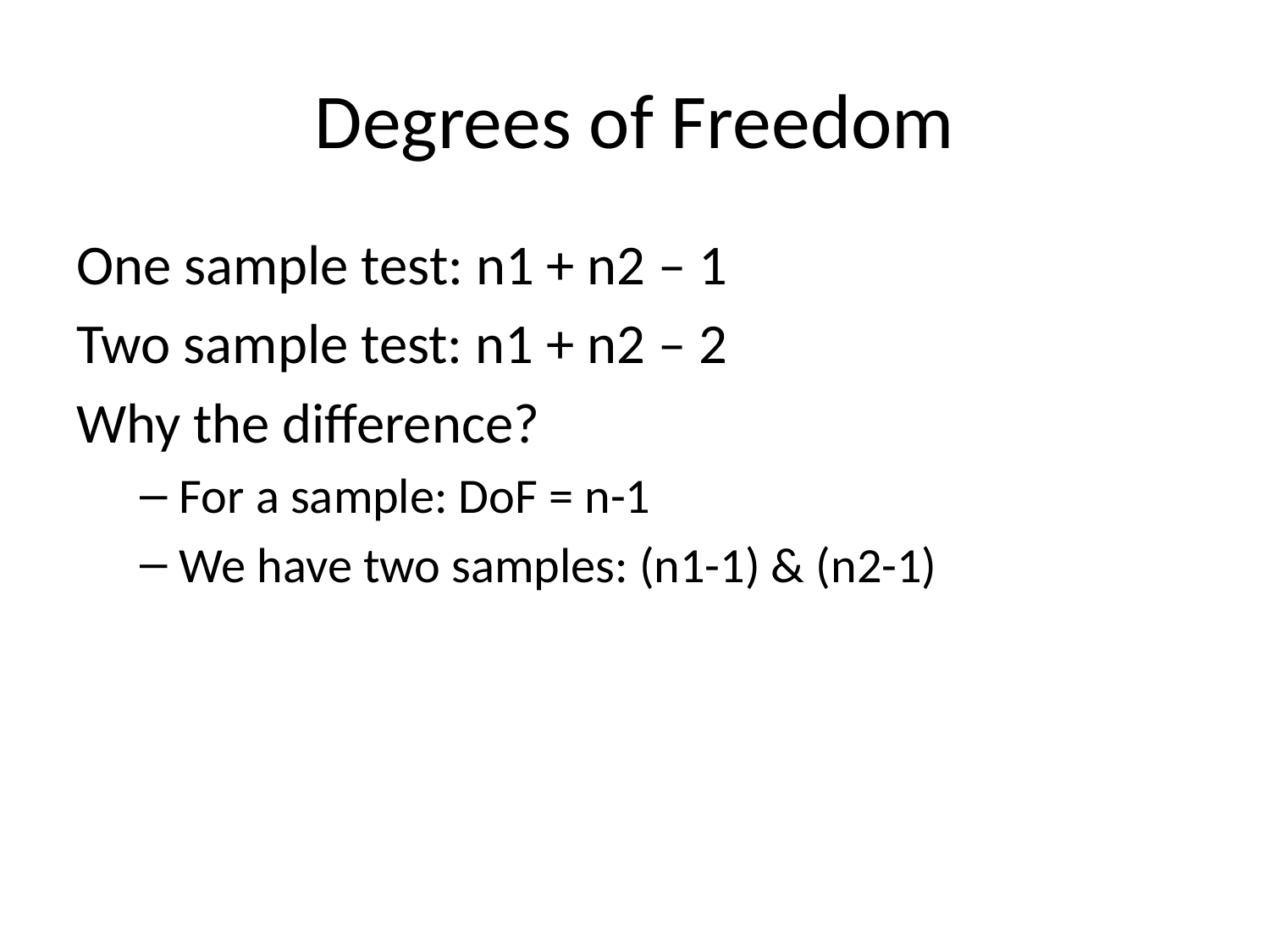

# Degrees of Freedom
One sample test: n1 + n2 – 1
Two sample test: n1 + n2 – 2
Why the difference?
For a sample: DoF = n-1
We have two samples: (n1-1) & (n2-1)